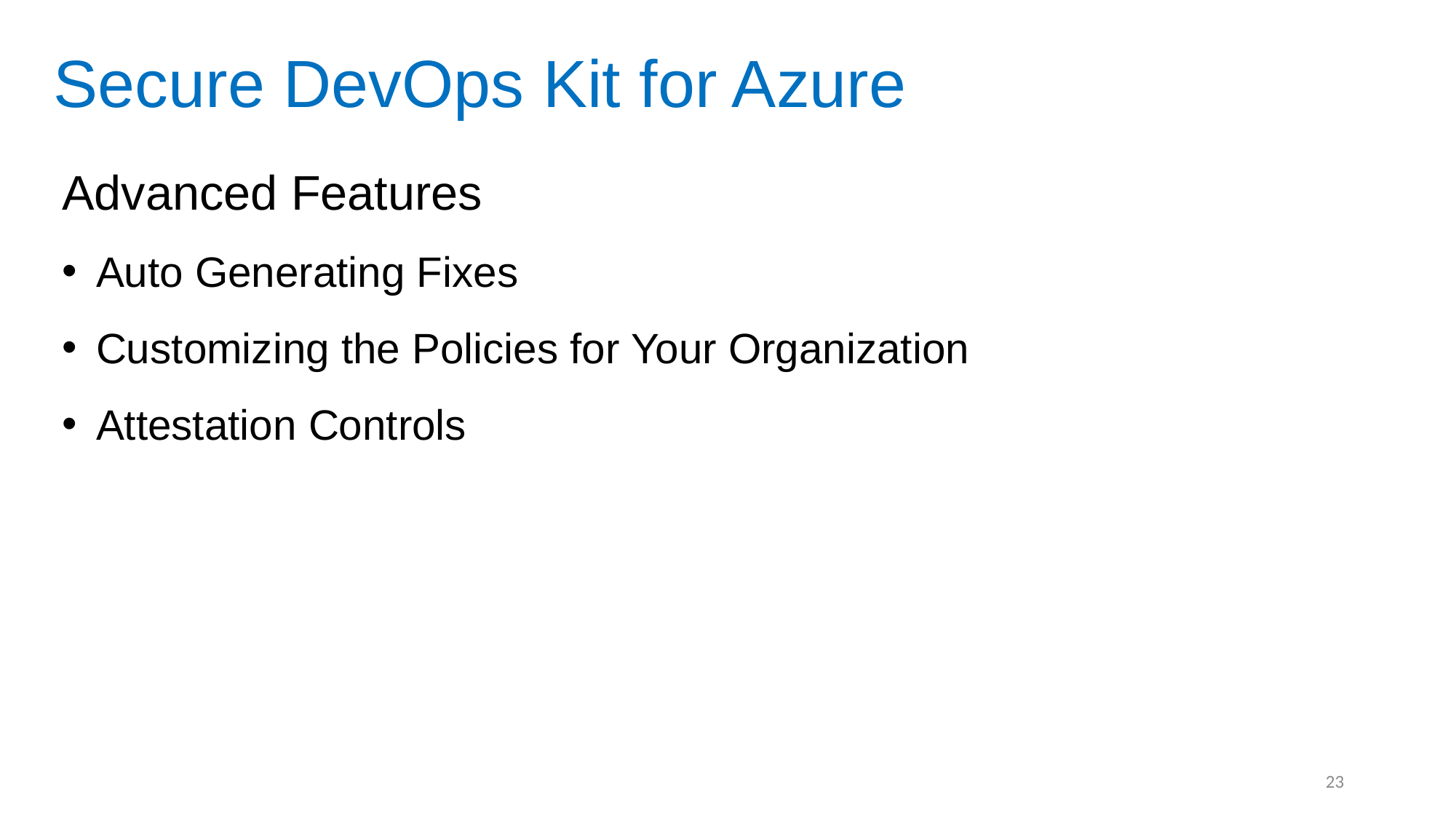

Secure DevOps Kit for Azure
Advanced Features
Auto Generating Fixes
Customizing the Policies for Your Organization
Attestation Controls
23